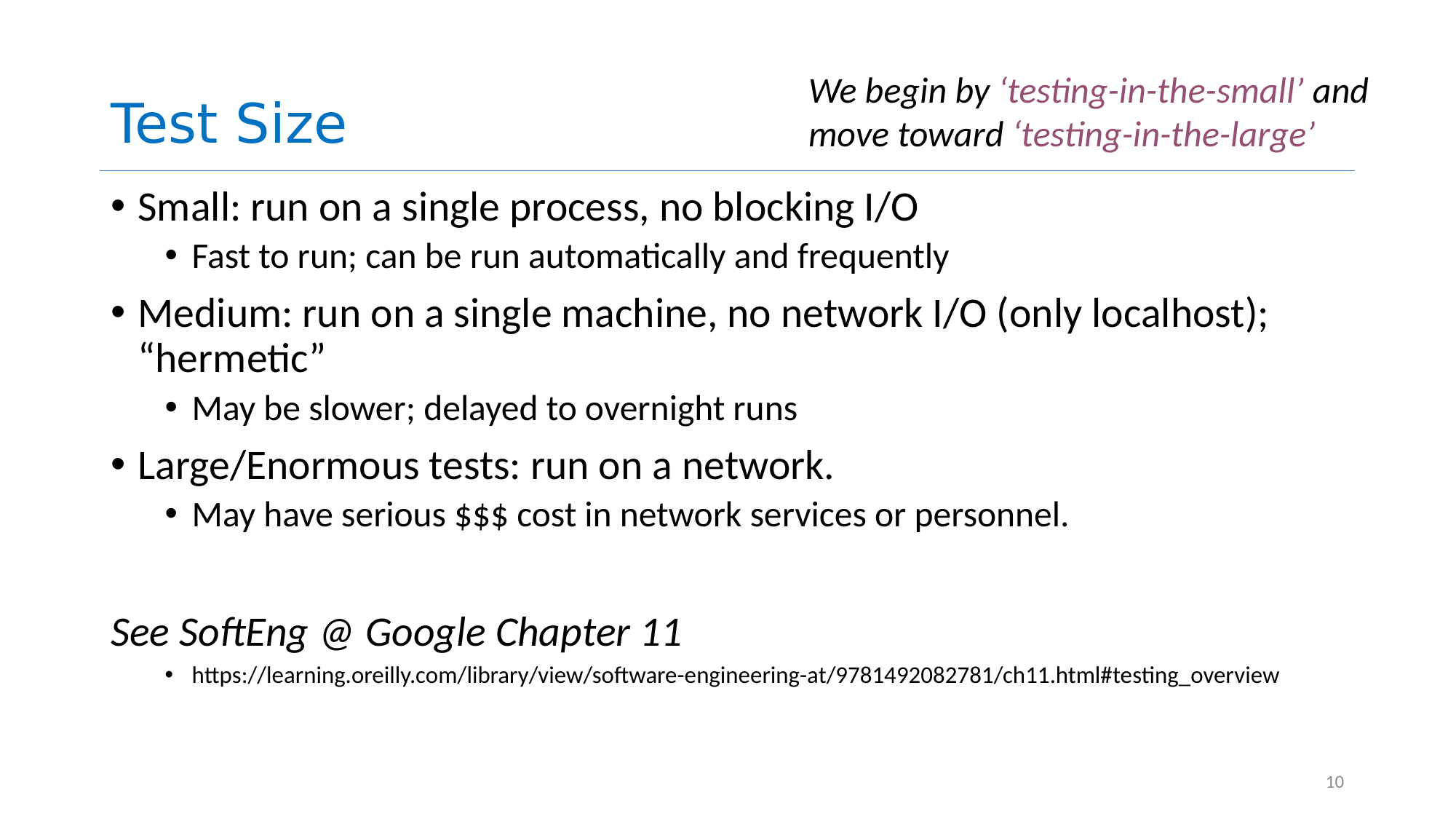

# Test Size
We begin by ‘testing-in-the-small’ and move toward ‘testing-in-the-large’
Small: run on a single process, no blocking I/O
Fast to run; can be run automatically and frequently
Medium: run on a single machine, no network I/O (only localhost); “hermetic”
May be slower; delayed to overnight runs
Large/Enormous tests: run on a network.
May have serious $$$ cost in network services or personnel.

See SoftEng @ Google Chapter 11
https://learning.oreilly.com/library/view/software-engineering-at/9781492082781/ch11.html#testing_overview

10